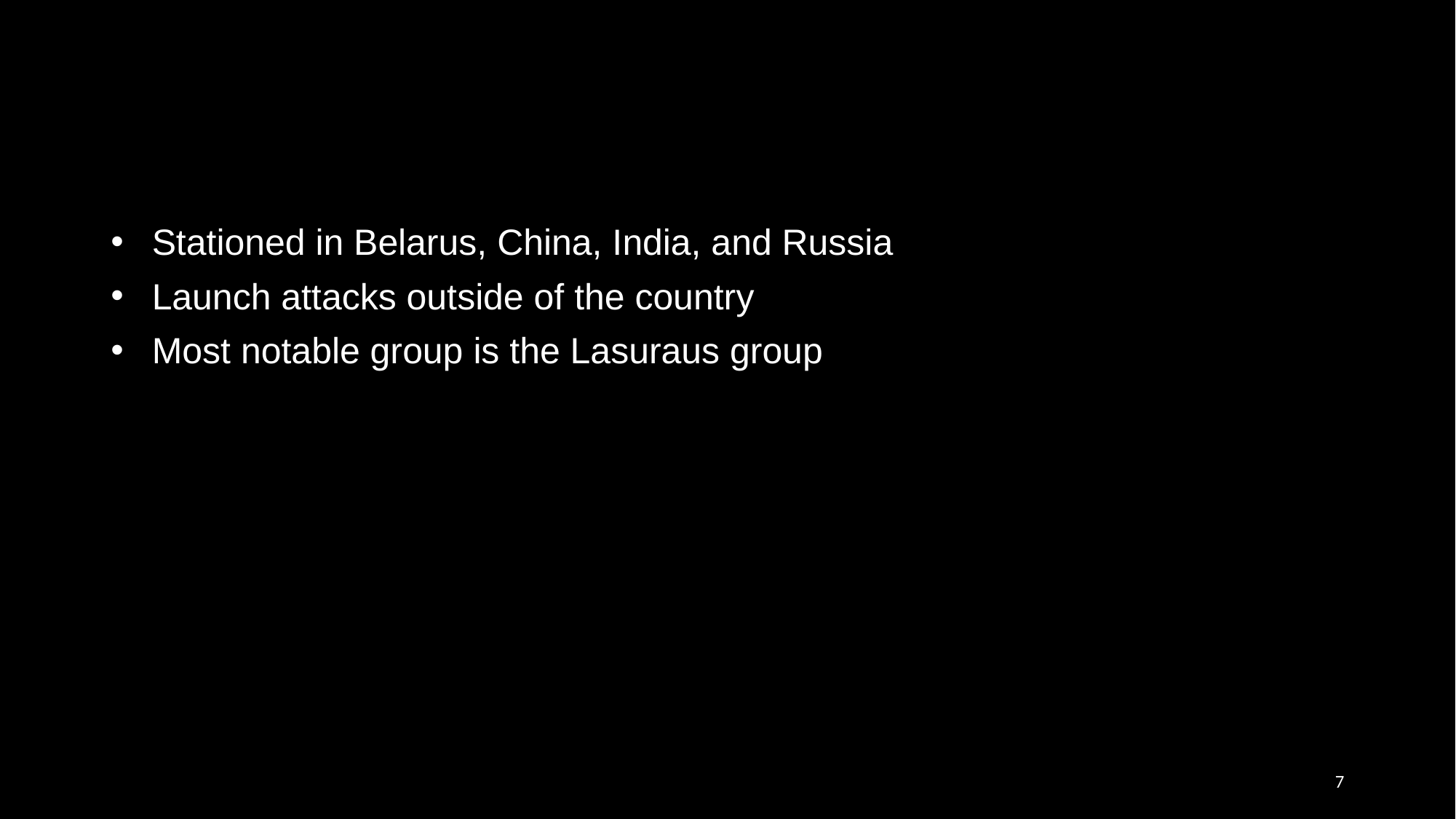

#
Stationed in Belarus, China, India, and Russia
Launch attacks outside of the country
Most notable group is the Lasuraus group

7